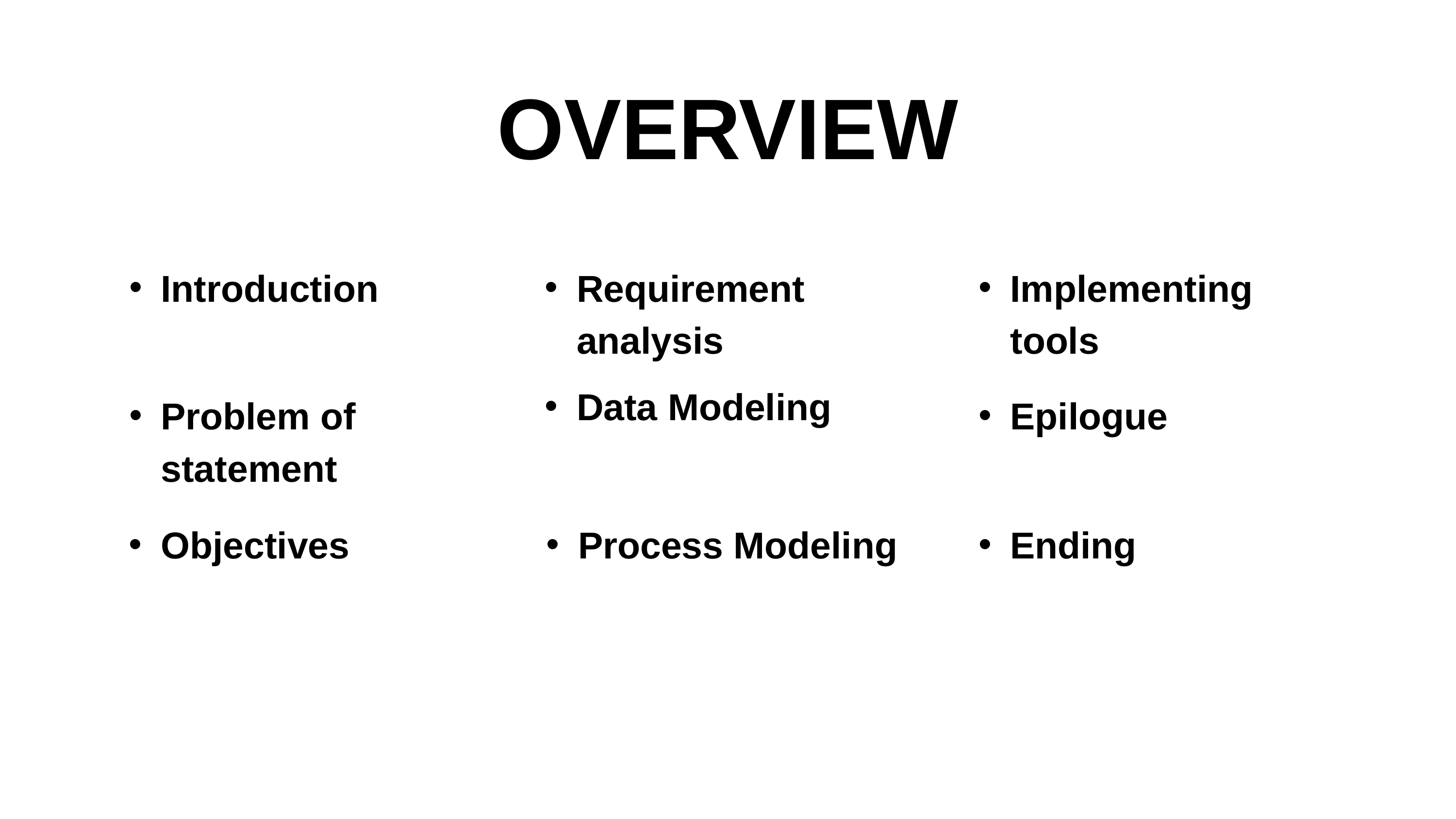

OVERVIEW
Introduction
Requirement analysis
Implementing tools
Data Modeling
Problem of statement
Epilogue
Objectives
Process Modeling
Ending